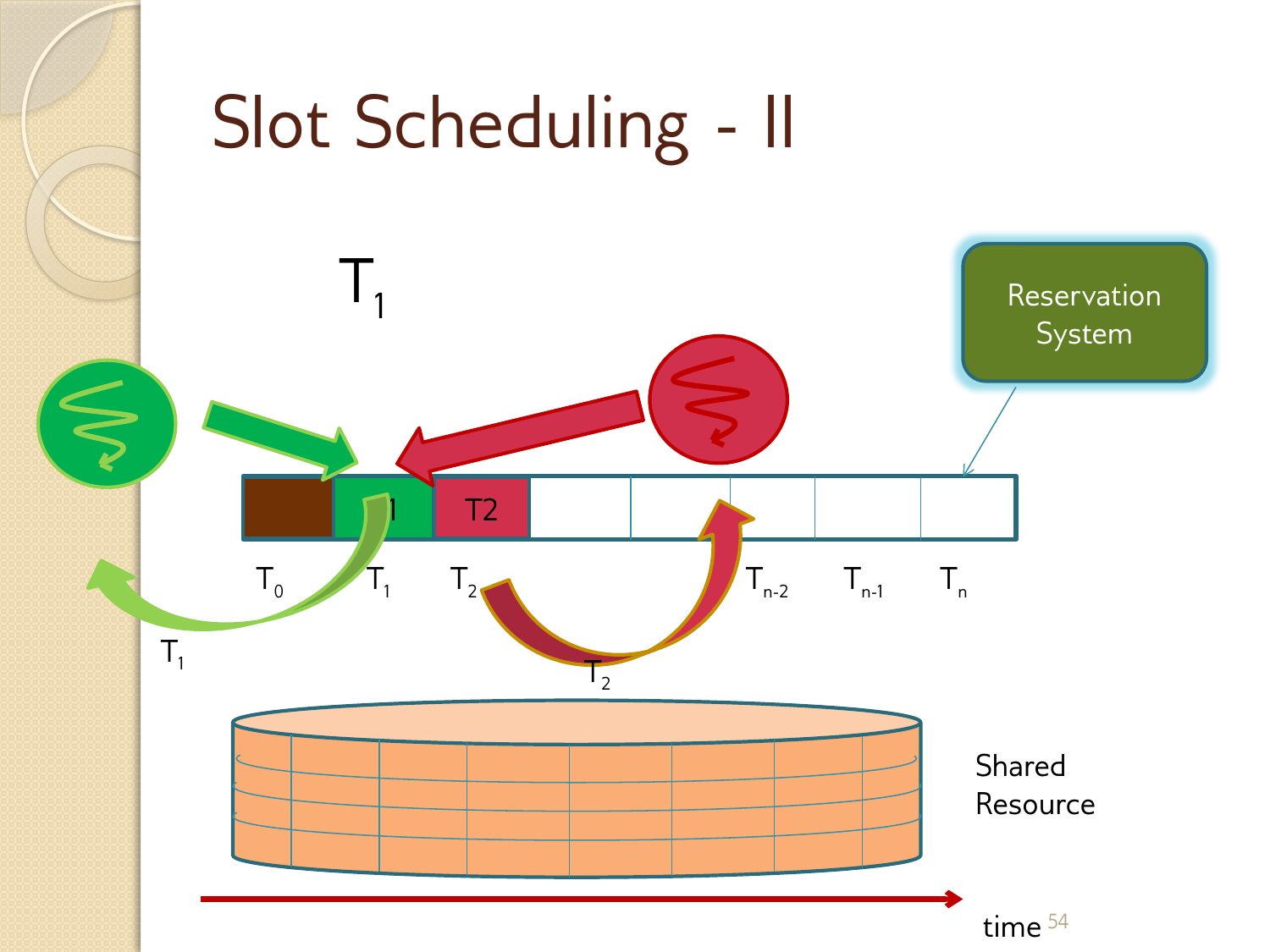

# Slot Scheduling - II
T1
Reservation System

T0               T1           T2                                Tn-2          Tn-1      Tn

T1
T2

T1
T2

Shared Resource
time
54